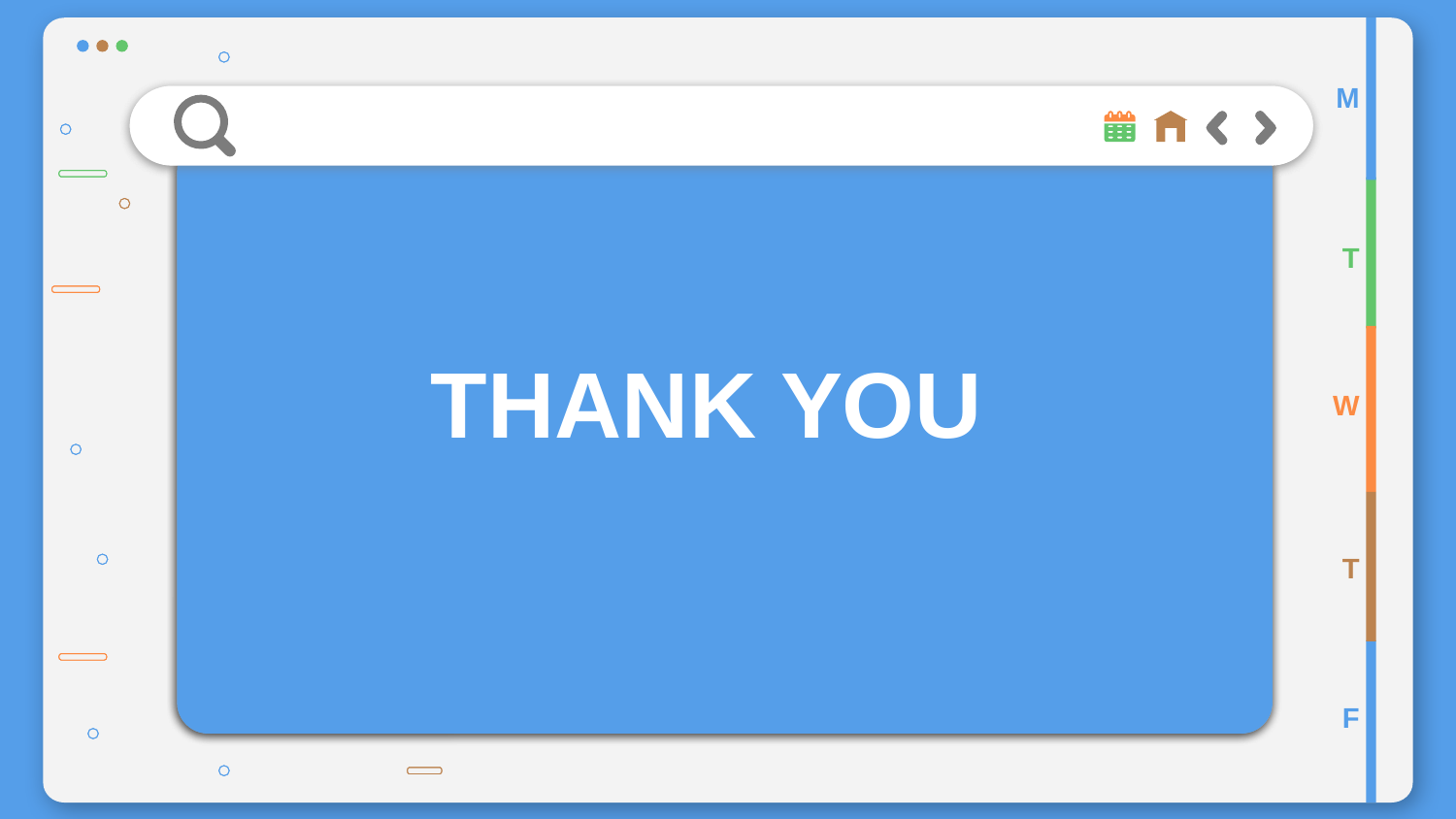

M

T

THANK YOU
W

T

F